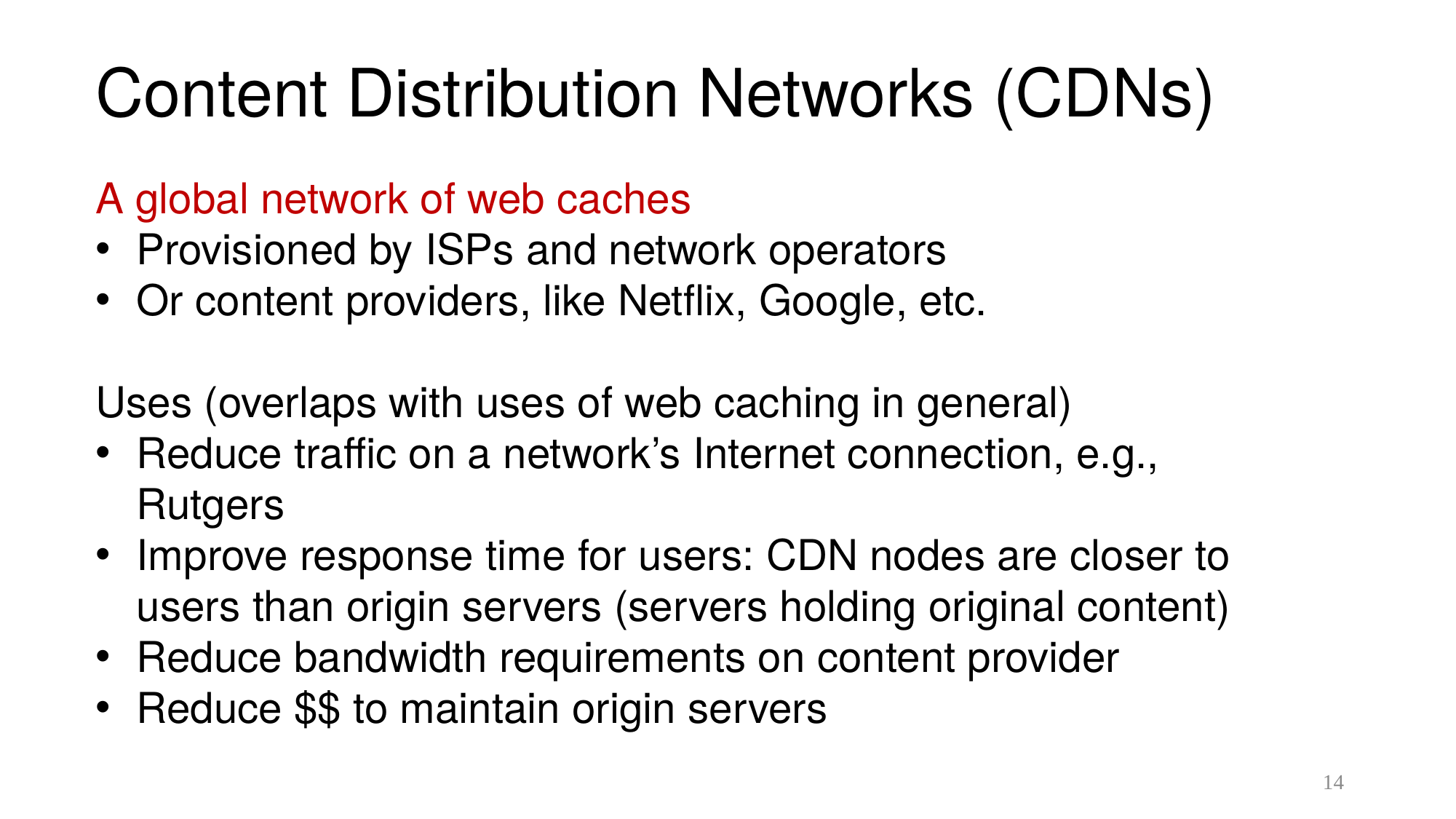

# Content Distribution Networks (CDNs)
A global network of web caches
Provisioned by ISPs and network operators
Or content providers, like Netflix, Google, etc.

Uses (overlaps with uses of web caching in general)
Reduce traffic on a network’s Internet connection, e.g., Rutgers
Improve response time for users: CDN nodes are closer to users than origin servers (servers holding original content)
Reduce bandwidth requirements on content provider
Reduce $$ to maintain origin servers
14